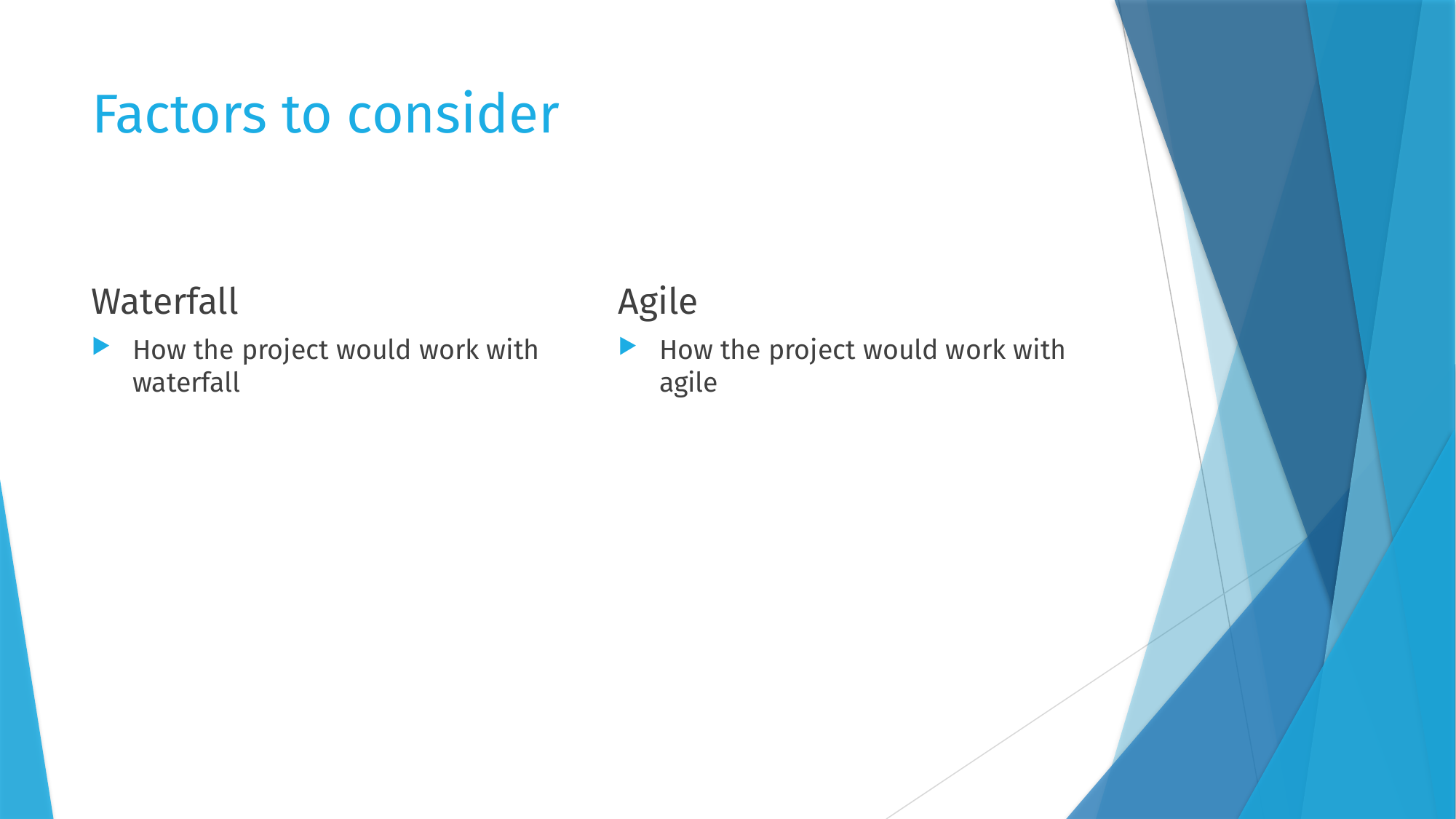

# Factors to consider
Waterfall
Agile
How the project would work with waterfall
How the project would work with agile